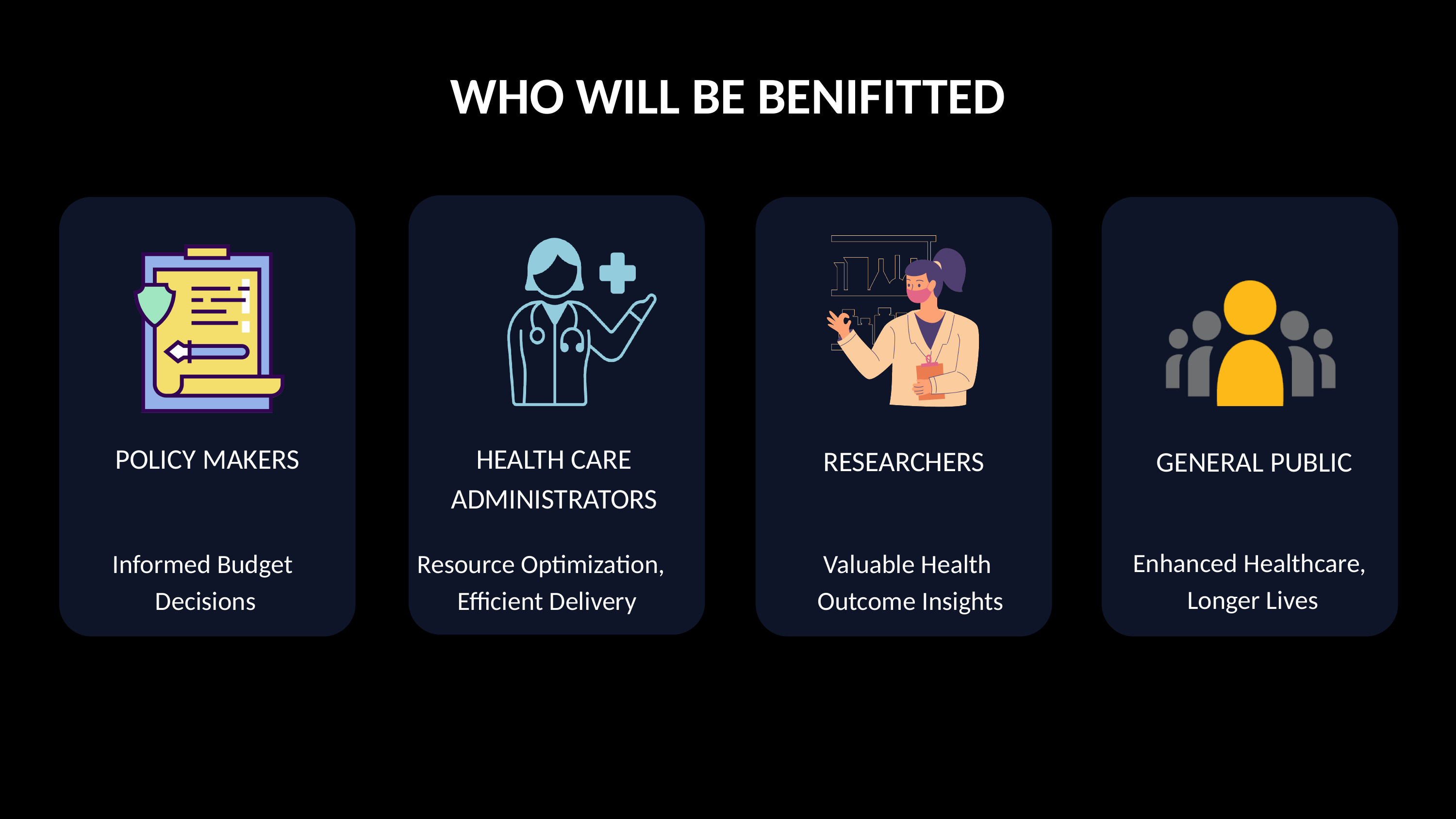

WHO WILL BE BENIFITTED

HEALTH CARE ADMINISTRATORS
Resource Optimization,   Efficient Delivery

POLICY MAKERS
Informed Budget
Decisions

RESEARCHERS
Valuable Health
Outcome Insights

GENERAL PUBLIC
Enhanced Healthcare,
 Longer Lives